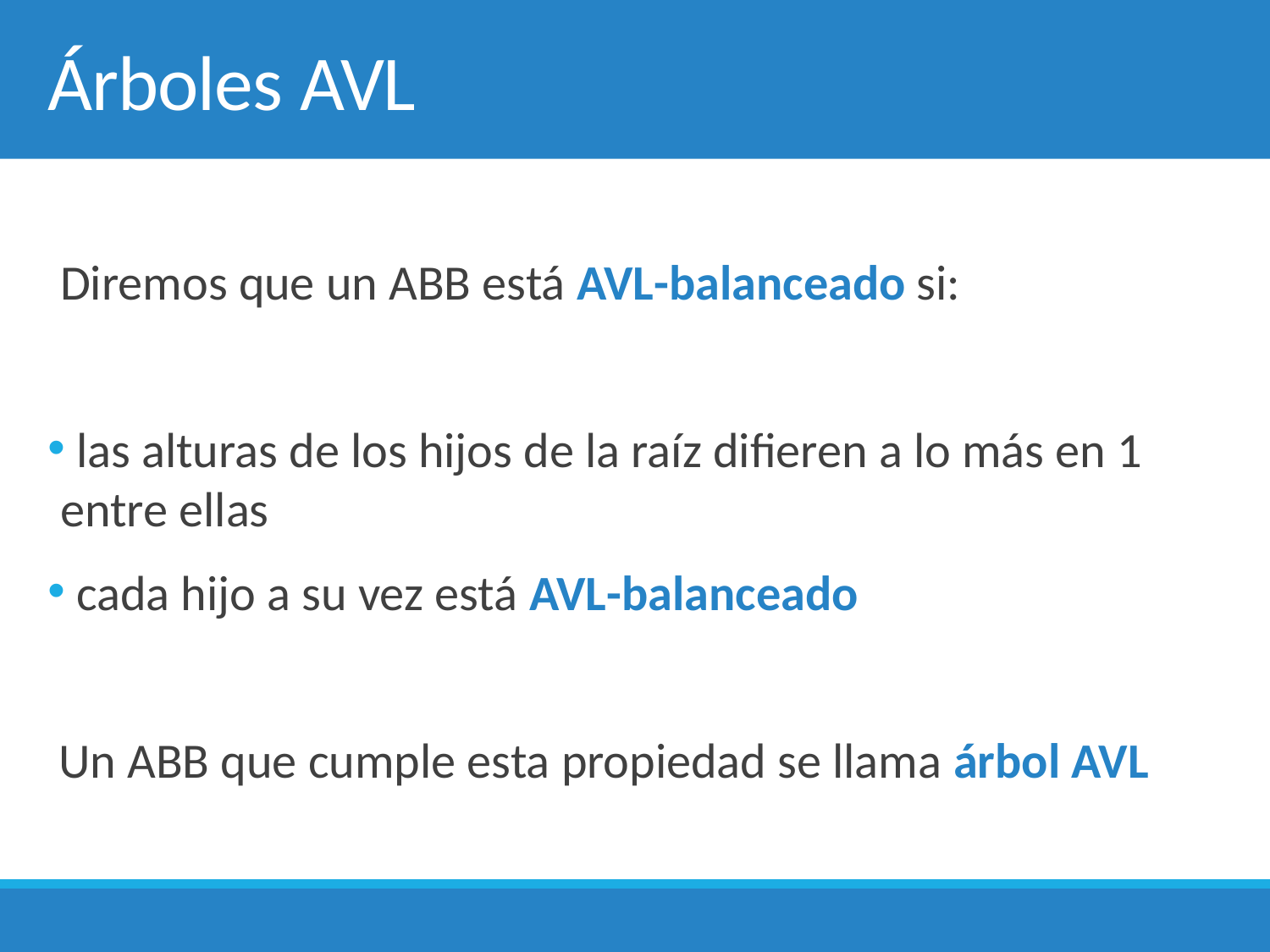

# Árboles avl
Diremos que un ABB está avl-balanceado si:

 las alturas de los hijos de la raíz difieren a lo más en 1 entre ellas
 cada hijo a su vez está avl-balanceado

 Un ABB que cumple esta propiedad se llama árbol AVL